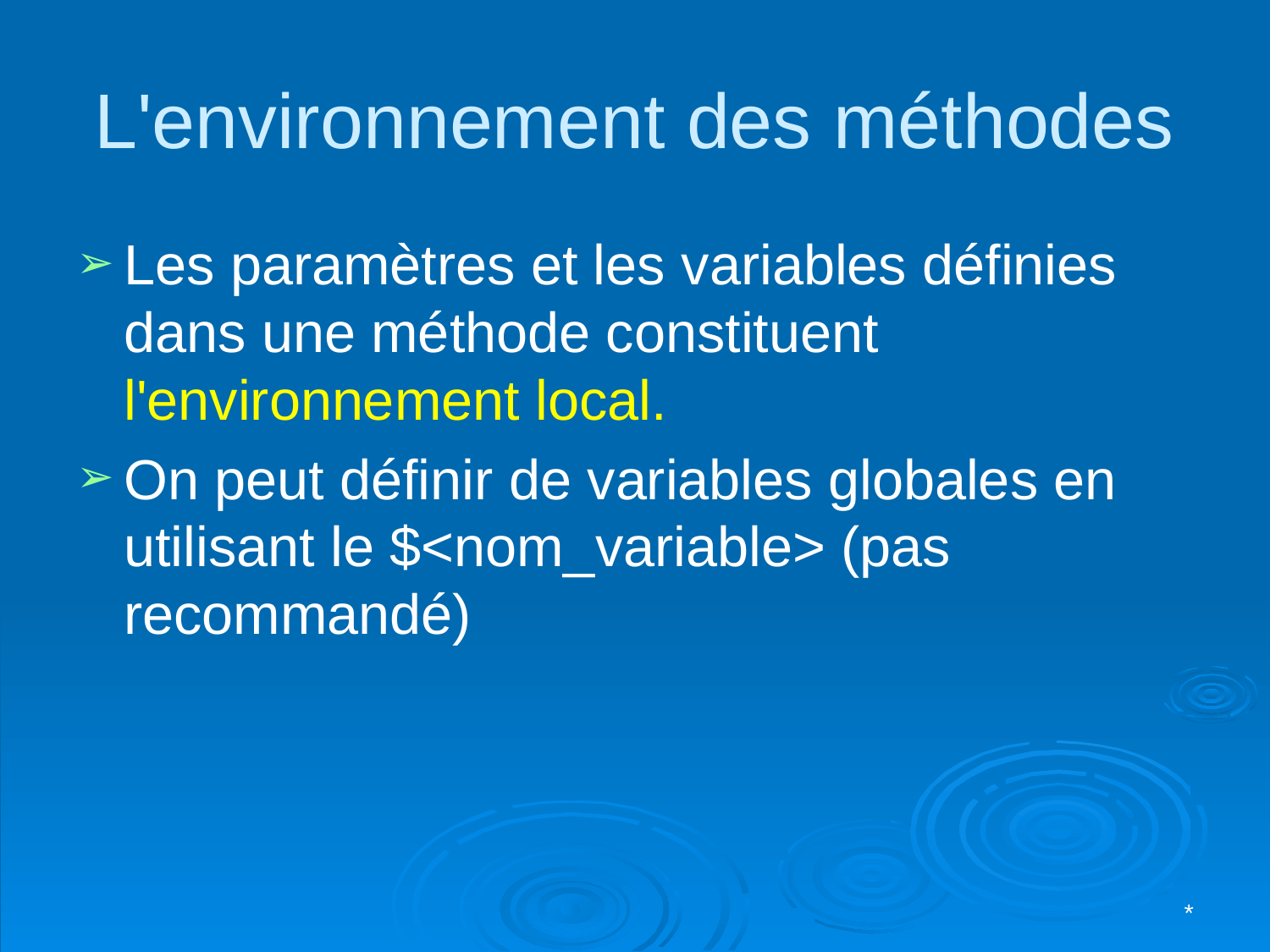

# L'environnement des méthodes
Les paramètres et les variables définies dans une méthode constituent l'environnement local.
On peut définir de variables globales en utilisant le $<nom_variable> (pas recommandé)

*